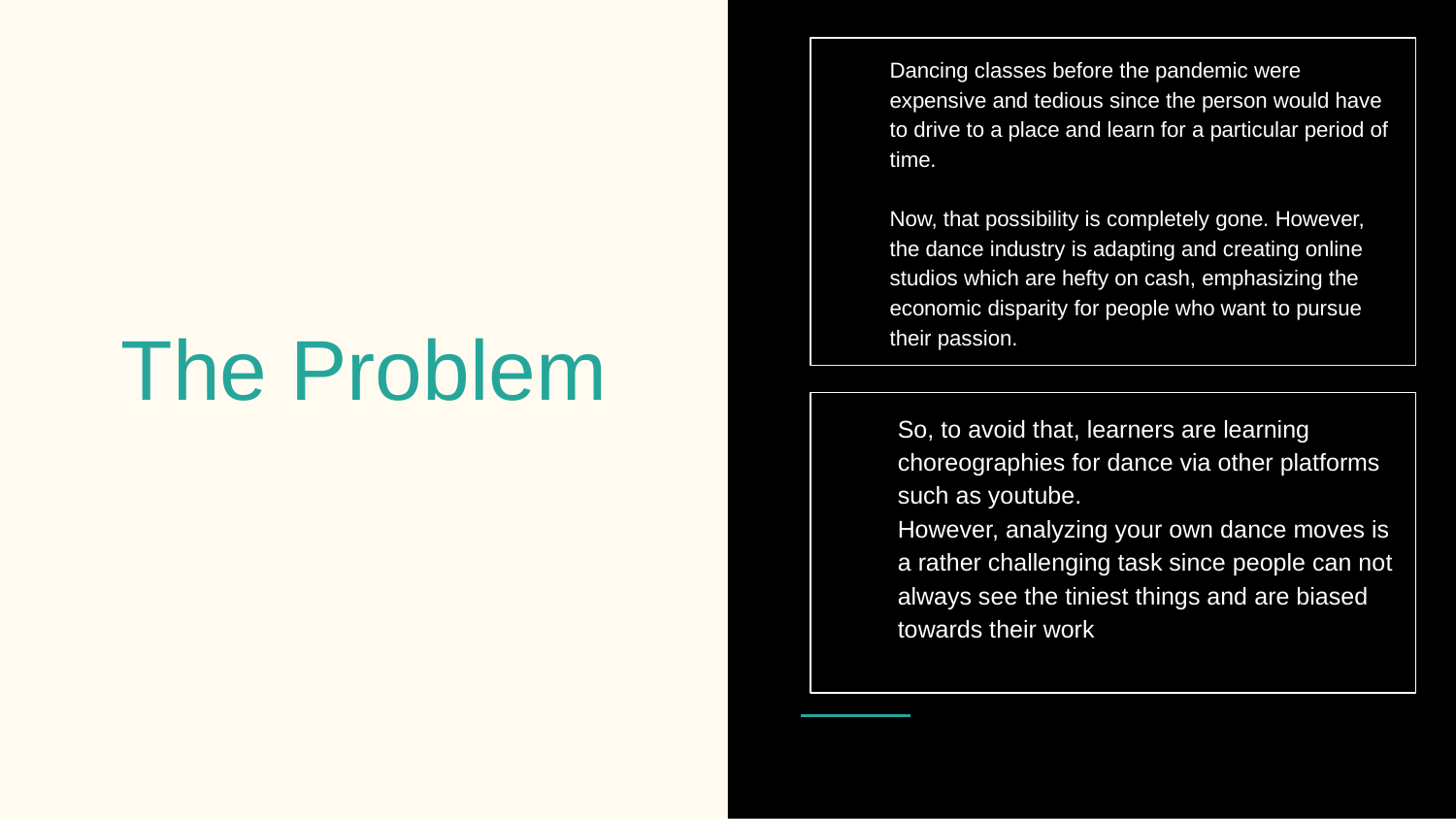

Dancing classes before the pandemic were expensive and tedious since the person would have to drive to a place and learn for a particular period of time.

Now, that possibility is completely gone. However, the dance industry is adapting and creating online studios which are hefty on cash, emphasizing the economic disparity for people who want to pursue their passion.
# The Problem
So, to avoid that, learners are learning choreographies for dance via other platforms such as youtube.
However, analyzing your own dance moves is a rather challenging task since people can not always see the tiniest things and are biased towards their work